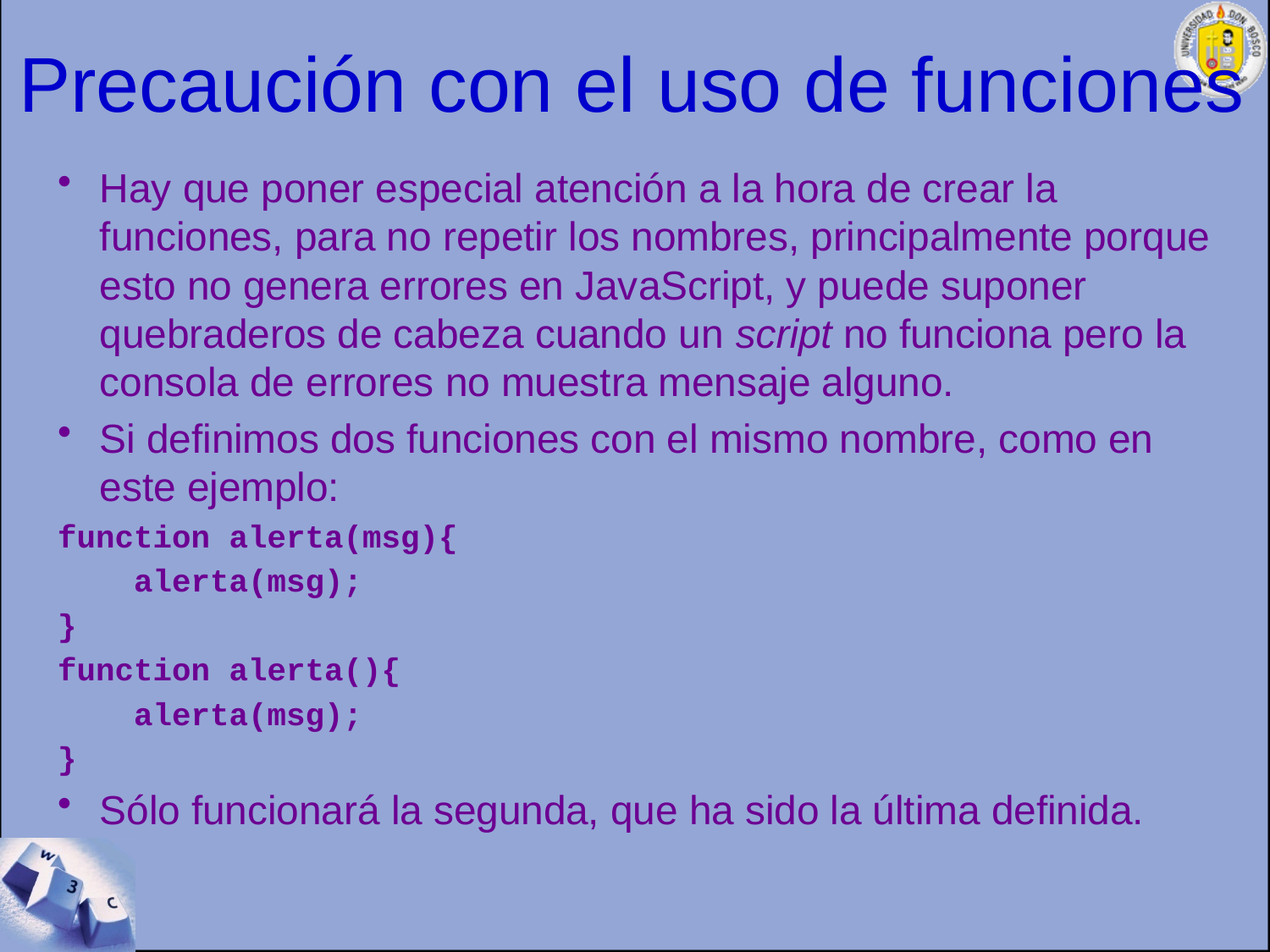

# Precaución con el uso de funciones
Hay que poner especial atención a la hora de crear la funciones, para no repetir los nombres, principalmente porque esto no genera errores en JavaScript, y puede suponer quebraderos de cabeza cuando un script no funciona pero la consola de errores no muestra mensaje alguno.
Si definimos dos funciones con el mismo nombre, como en este ejemplo:
function alerta(msg){
    alerta(msg);
}
function alerta(){
    alerta(msg);
}
Sólo funcionará la segunda, que ha sido la última definida.